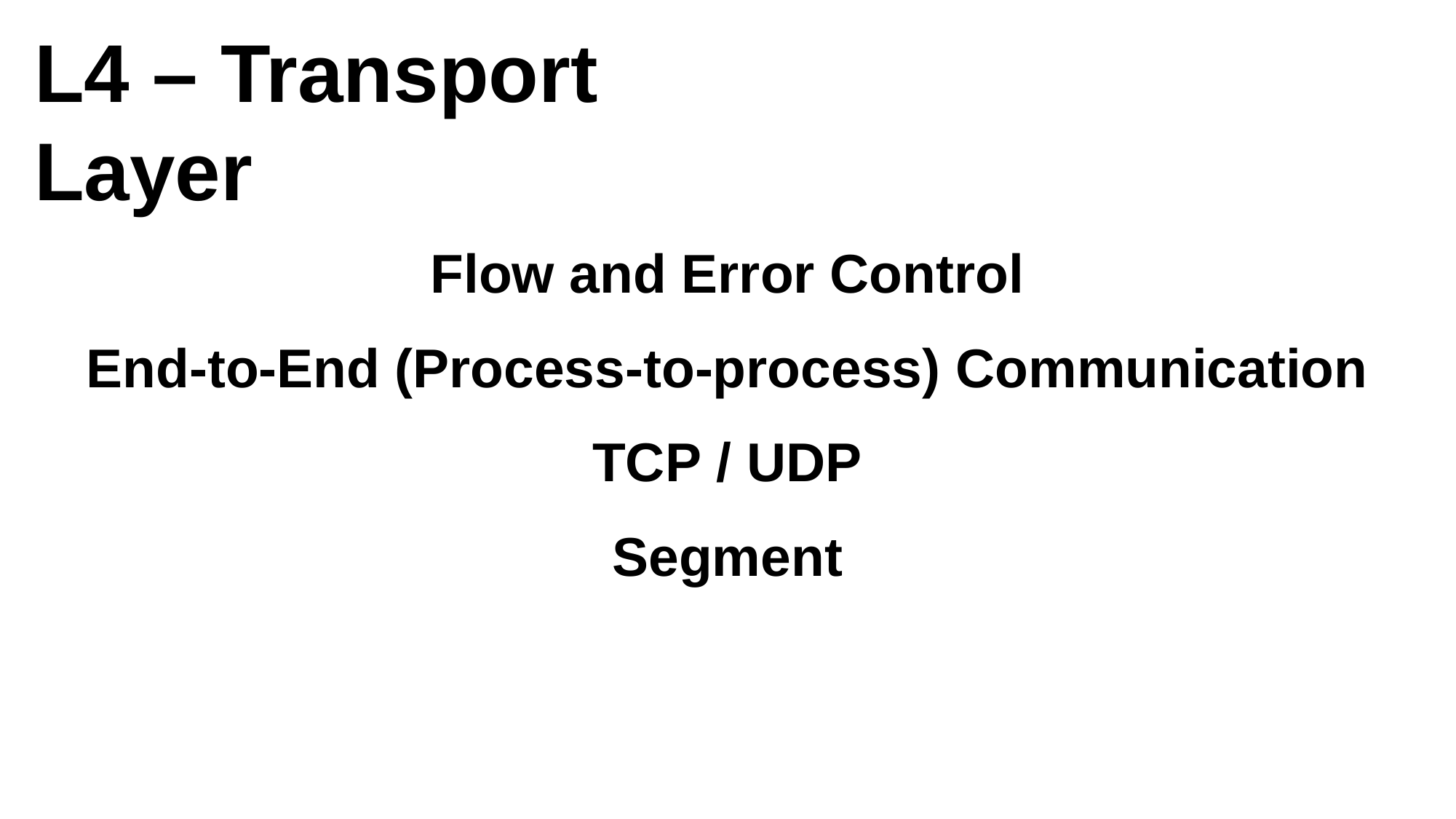

L4 – Transport Layer
Flow and Error Control
End-to-End (Process-to-process) Communication
TCP / UDP
Segment